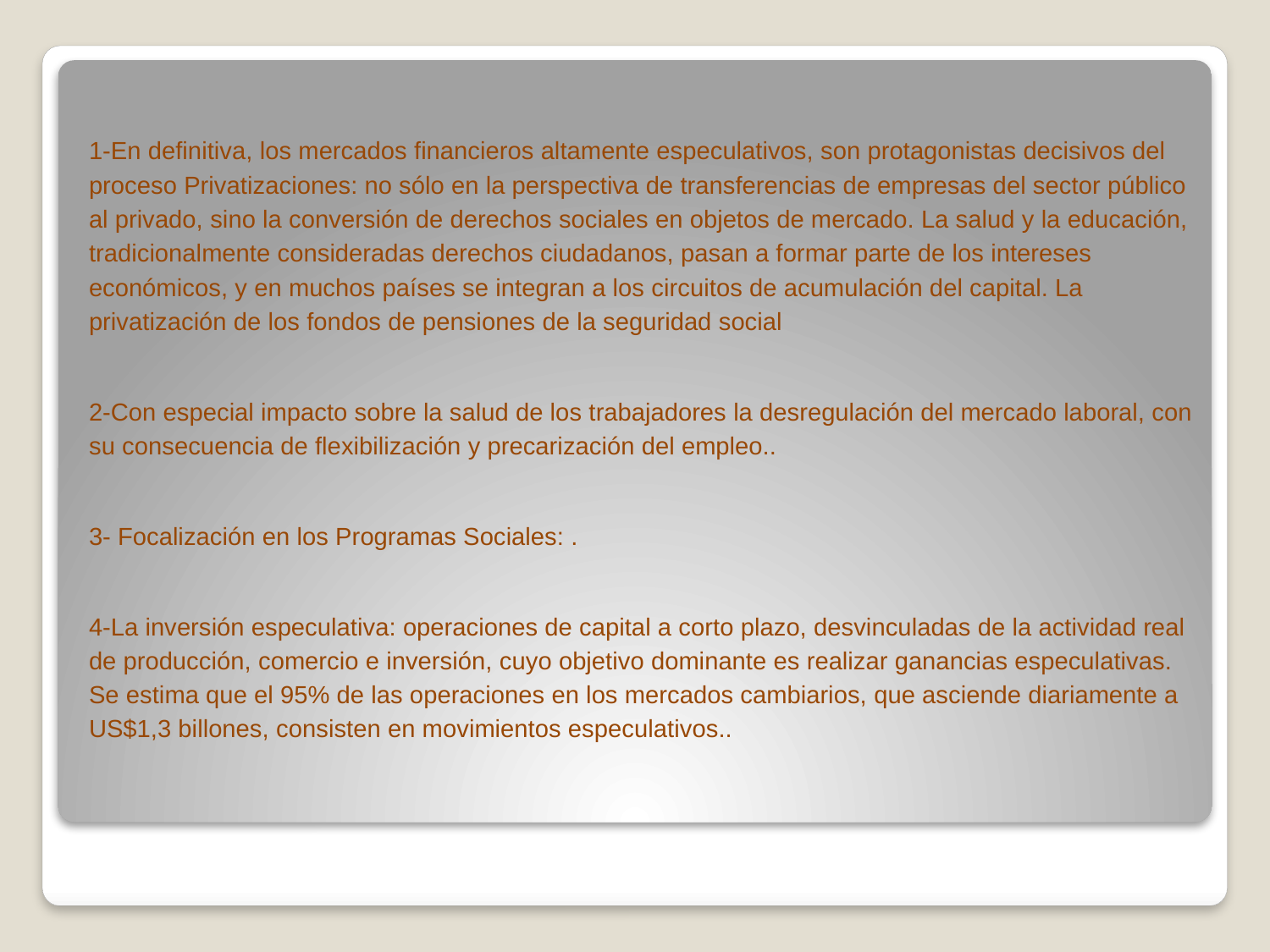

1-En definitiva, los mercados financieros altamente especulativos, son protagonistas decisivos del proceso Privatizaciones: no sólo en la perspectiva de transferencias de empresas del sector público al privado, sino la conversión de derechos sociales en objetos de mercado. La salud y la educación, tradicionalmente consideradas derechos ciudadanos, pasan a formar parte de los intereses económicos, y en muchos países se integran a los circuitos de acumulación del capital. La privatización de los fondos de pensiones de la seguridad social
2-Con especial impacto sobre la salud de los trabajadores la desregulación del mercado laboral, con su consecuencia de flexibilización y precarización del empleo..
3- Focalización en los Programas Sociales: .
4-La inversión especulativa: operaciones de capital a corto plazo, desvinculadas de la actividad real de producción, comercio e inversión, cuyo objetivo dominante es realizar ganancias especulativas. Se estima que el 95% de las operaciones en los mercados cambiarios, que asciende diariamente a US$1,3 billones, consisten en movimientos especulativos..